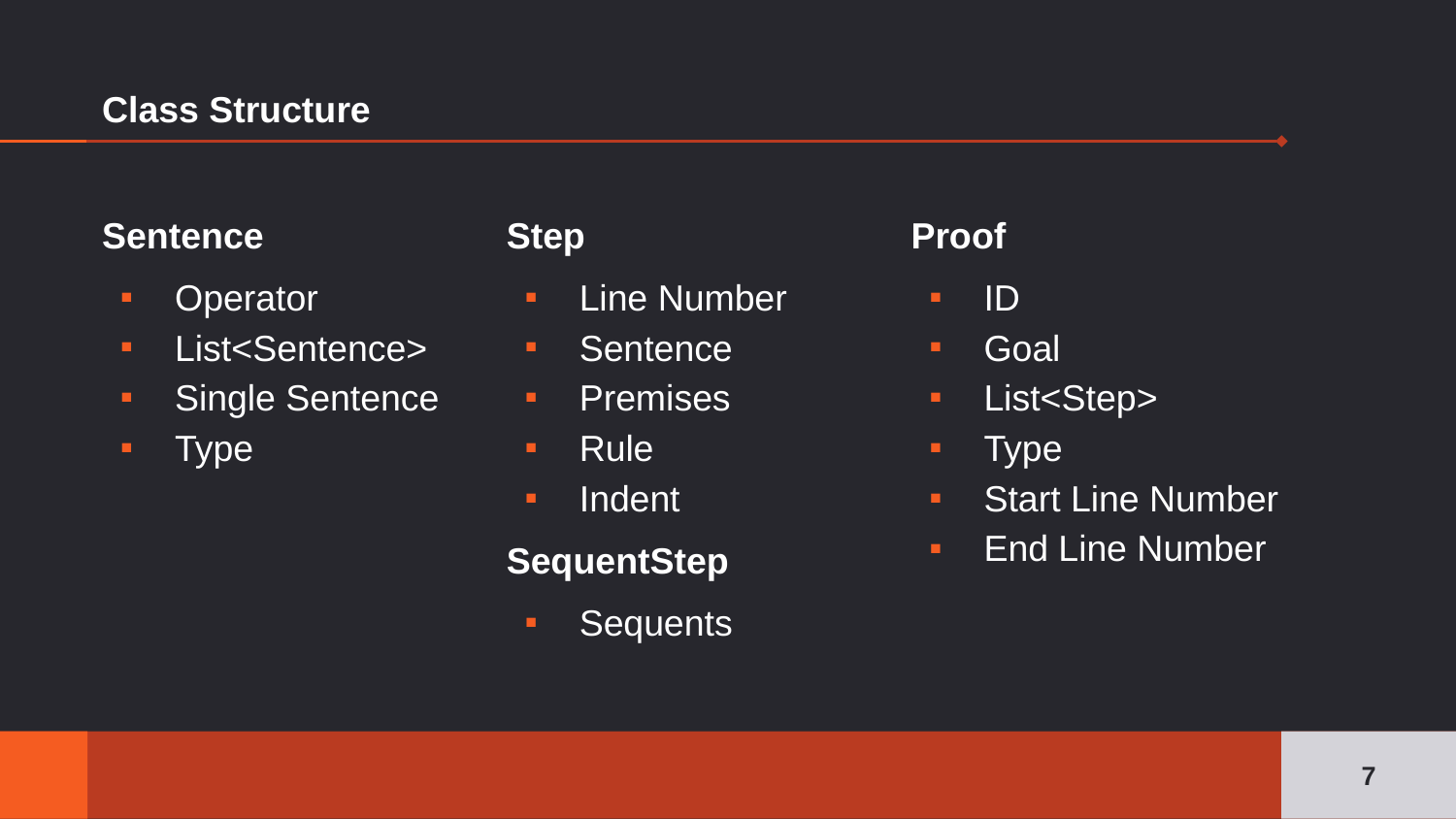

# Class Structure
Sentence
Operator
List<Sentence>
Single Sentence
Type
Step
Line Number
Sentence
Premises
Rule
Indent
SequentStep
Sequents

Proof
ID
Goal
List<Step>
Type
Start Line Number
End Line Number
7